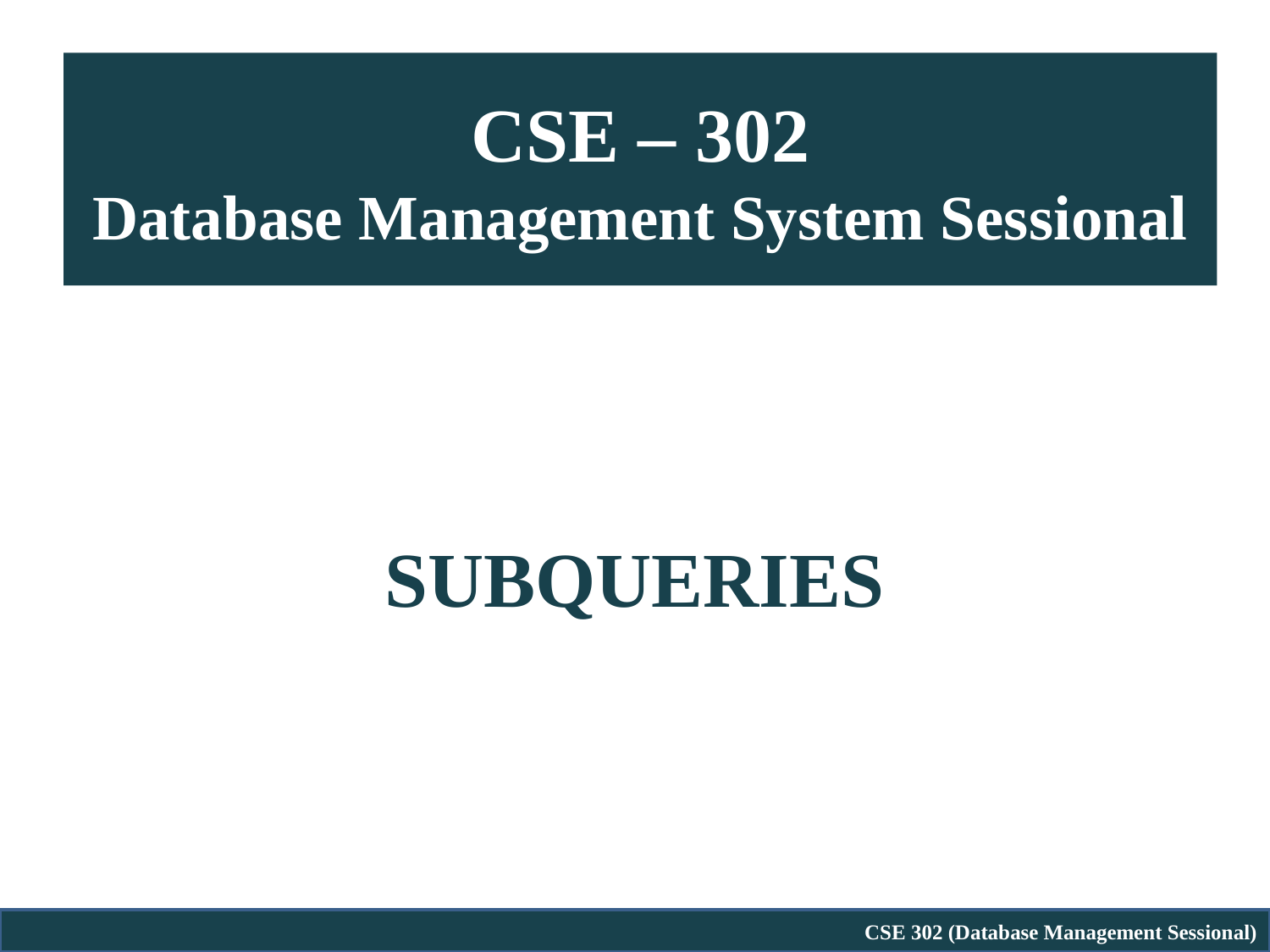

# CSE – 302 Database Management System Sessional
SUBQUERIES